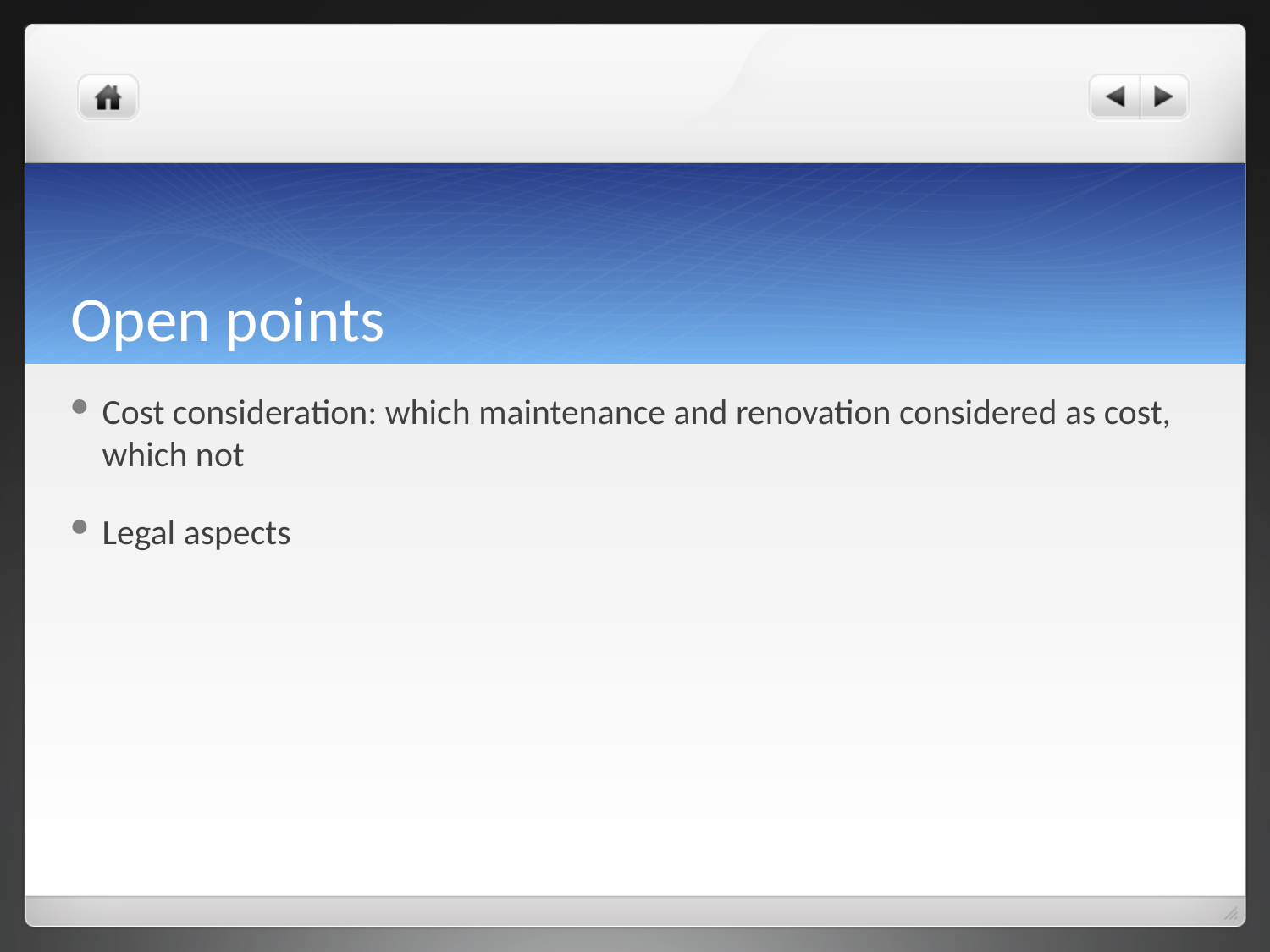

# Open points
Cost consideration: which maintenance and renovation considered as cost, which not
Legal aspects